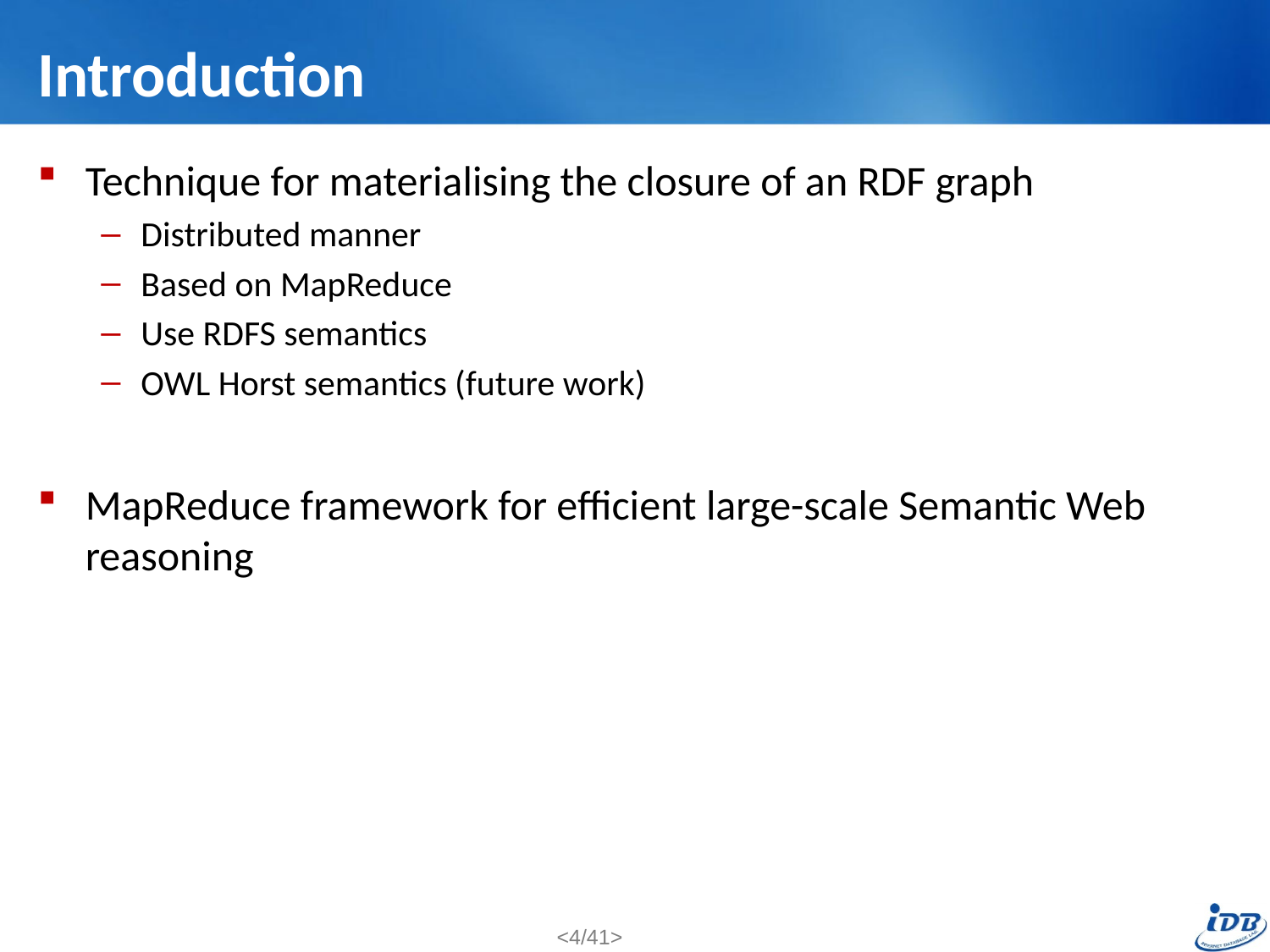

# Introduction
Technique for materialising the closure of an RDF graph
Distributed manner
Based on MapReduce
Use RDFS semantics
OWL Horst semantics (future work)

MapReduce framework for efficient large-scale Semantic Web reasoning